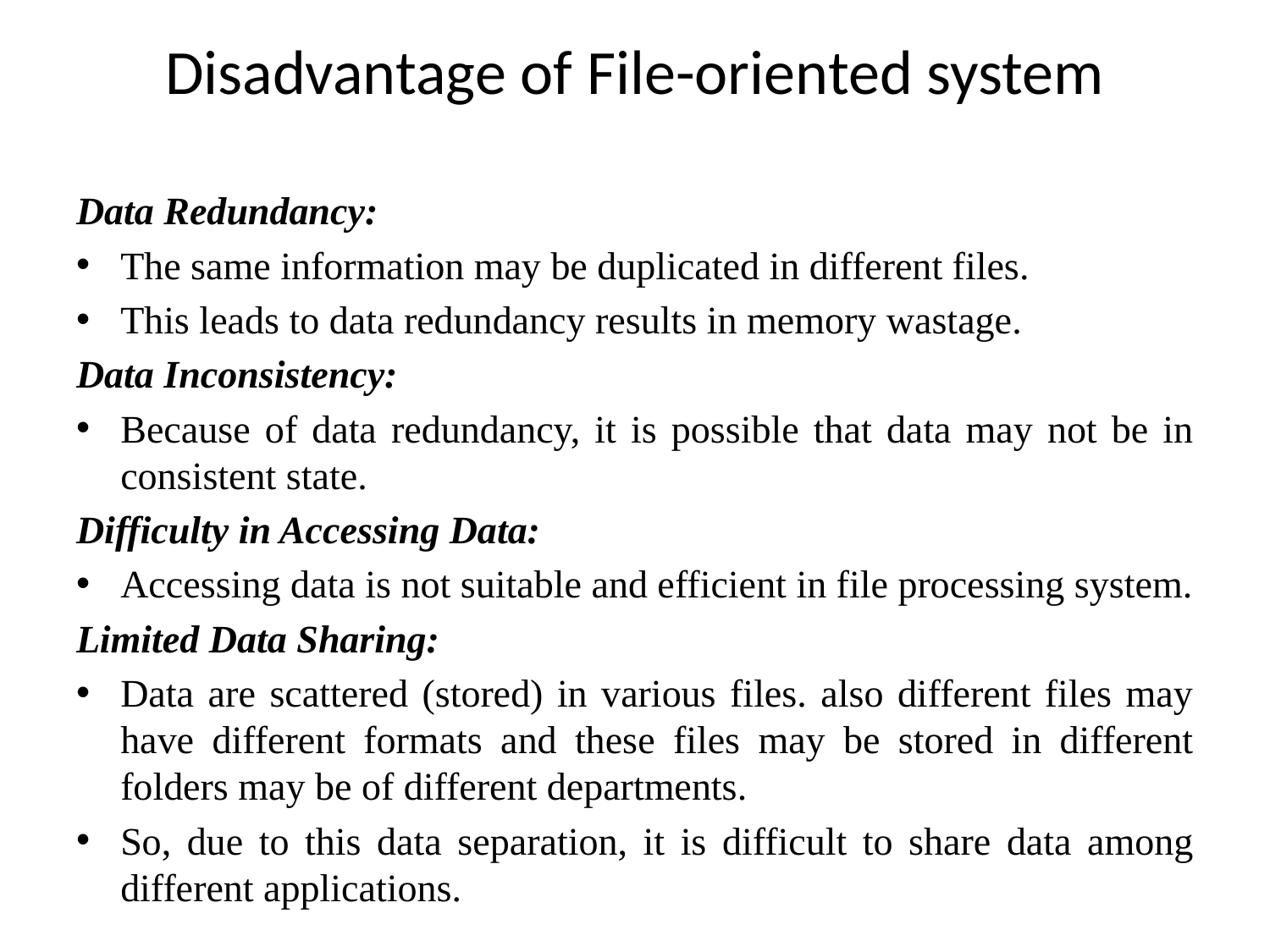

# Disadvantage of File-oriented system
Data Redundancy:
The same information may be duplicated in different files.
This leads to data redundancy results in memory wastage.
Data Inconsistency:
Because of data redundancy, it is possible that data may not be in consistent state.
Difficulty in Accessing Data:
Accessing data is not suitable and efficient in file processing system.
Limited Data Sharing:
Data are scattered (stored) in various files. also different files may have different formats and these files may be stored in different folders may be of different departments.
So, due to this data separation, it is difficult to share data among different applications.